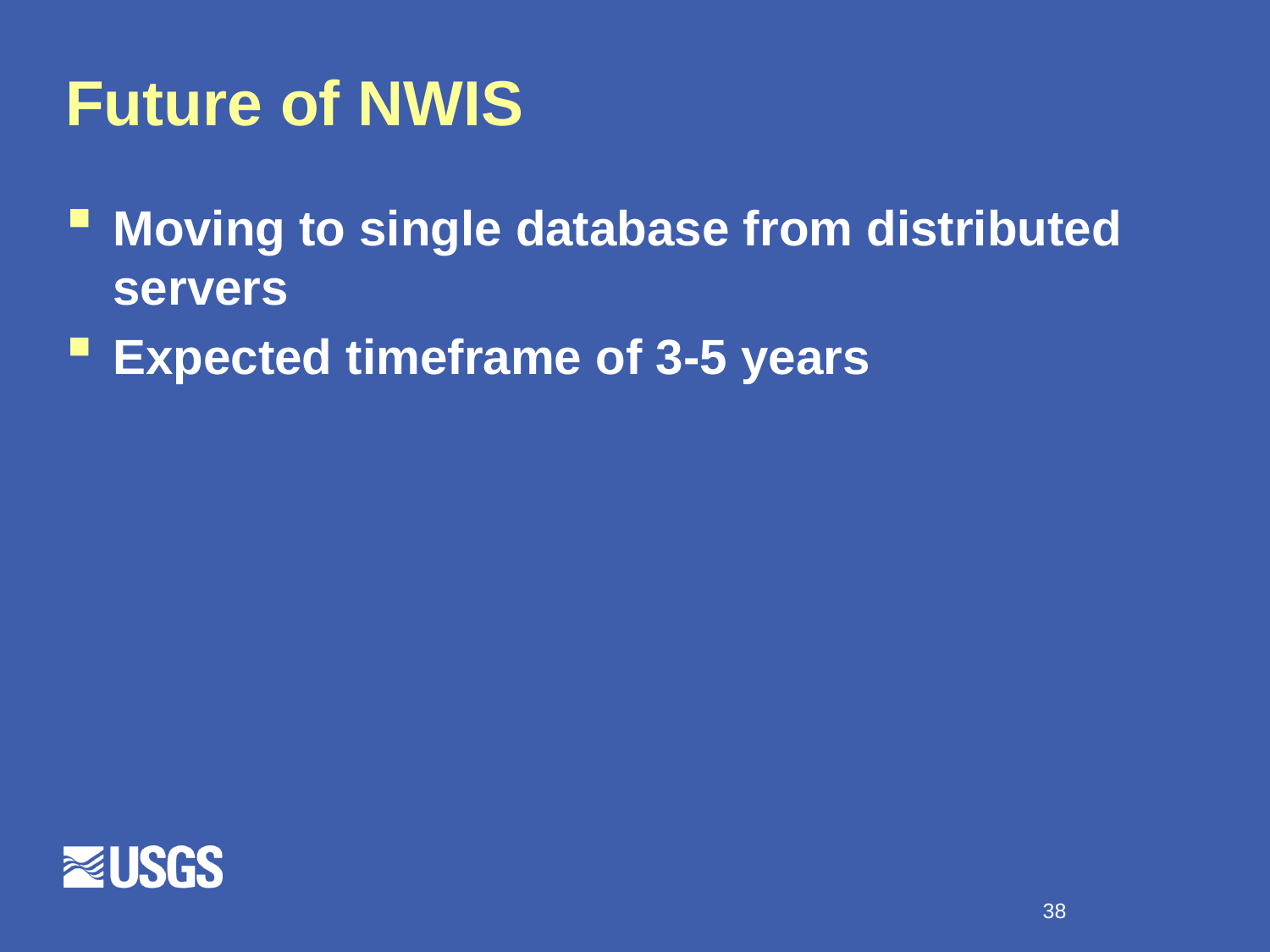

# Future of NWIS
Moving to single database from distributed servers
Expected timeframe of 3-5 years
38